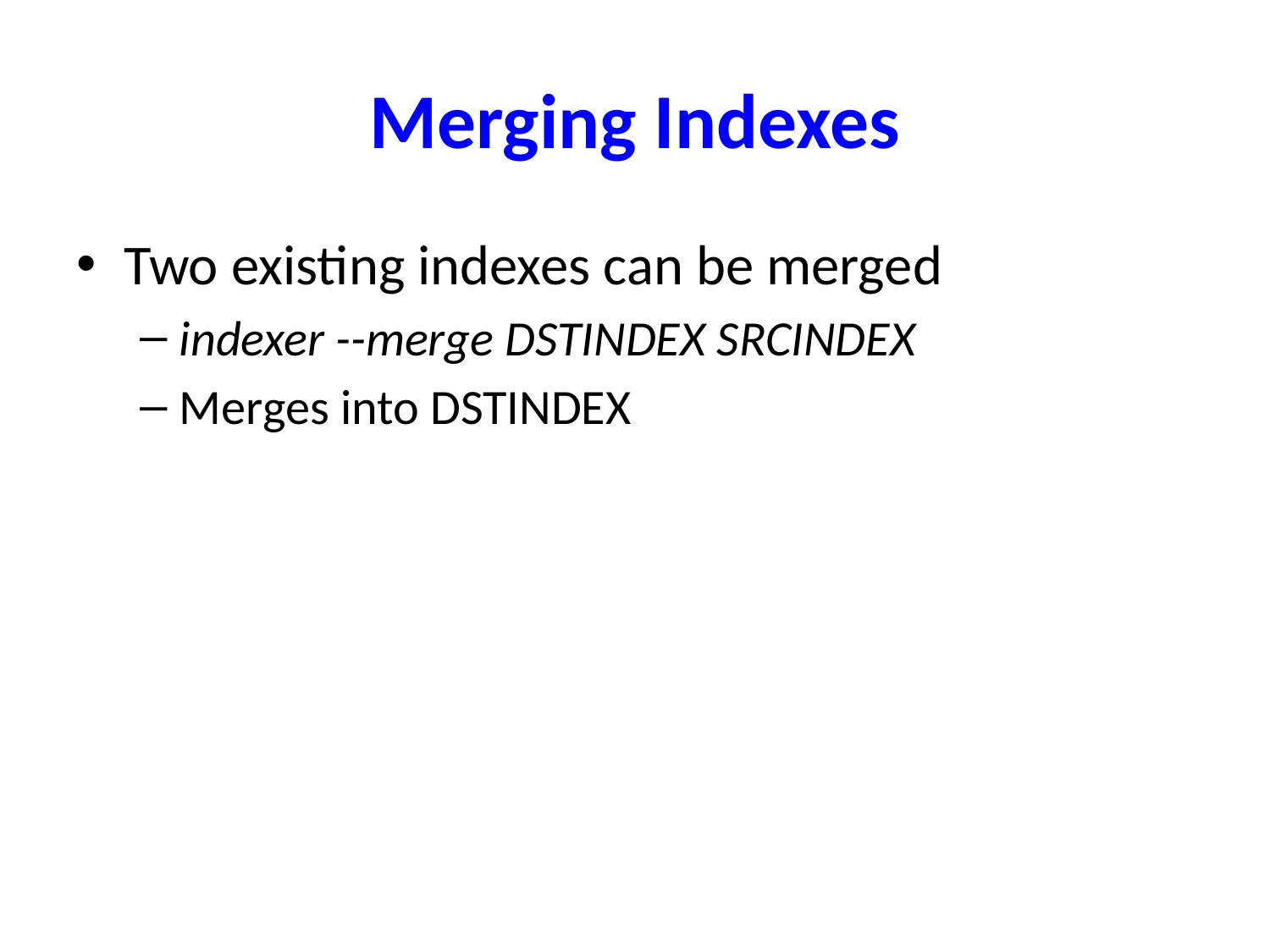

# Merging Indexes
Two existing indexes can be merged
indexer --merge DSTINDEX SRCINDEX
Merges into DSTINDEX